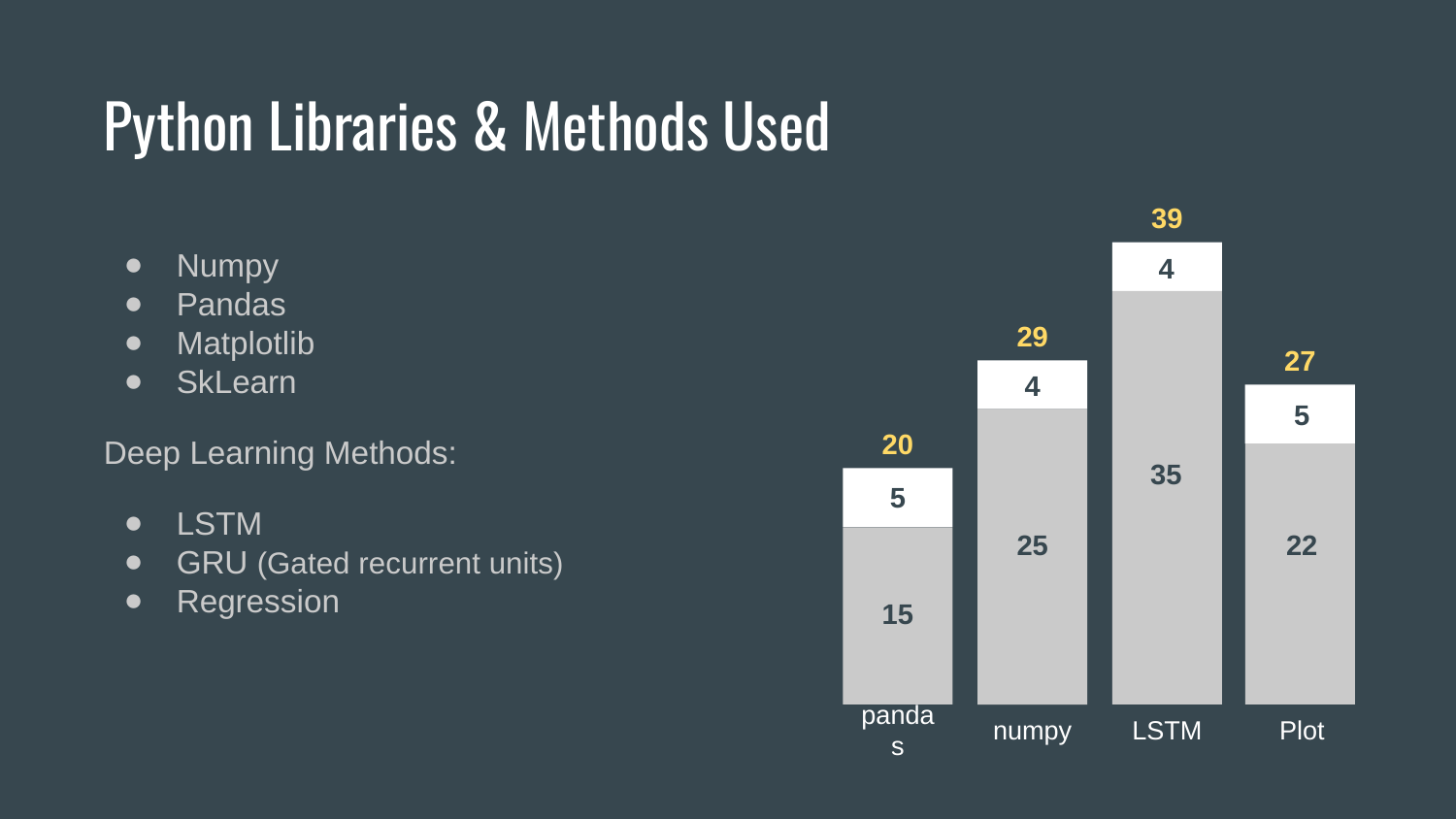

Python Libraries & Methods Used
39
Numpy
Pandas
Matplotlib
SkLearn
Deep Learning Methods:
LSTM
GRU (Gated recurrent units)
Regression
4

29
27
4

5

20

35

5
22
25

15
pandas
numpy
LSTM
Plot